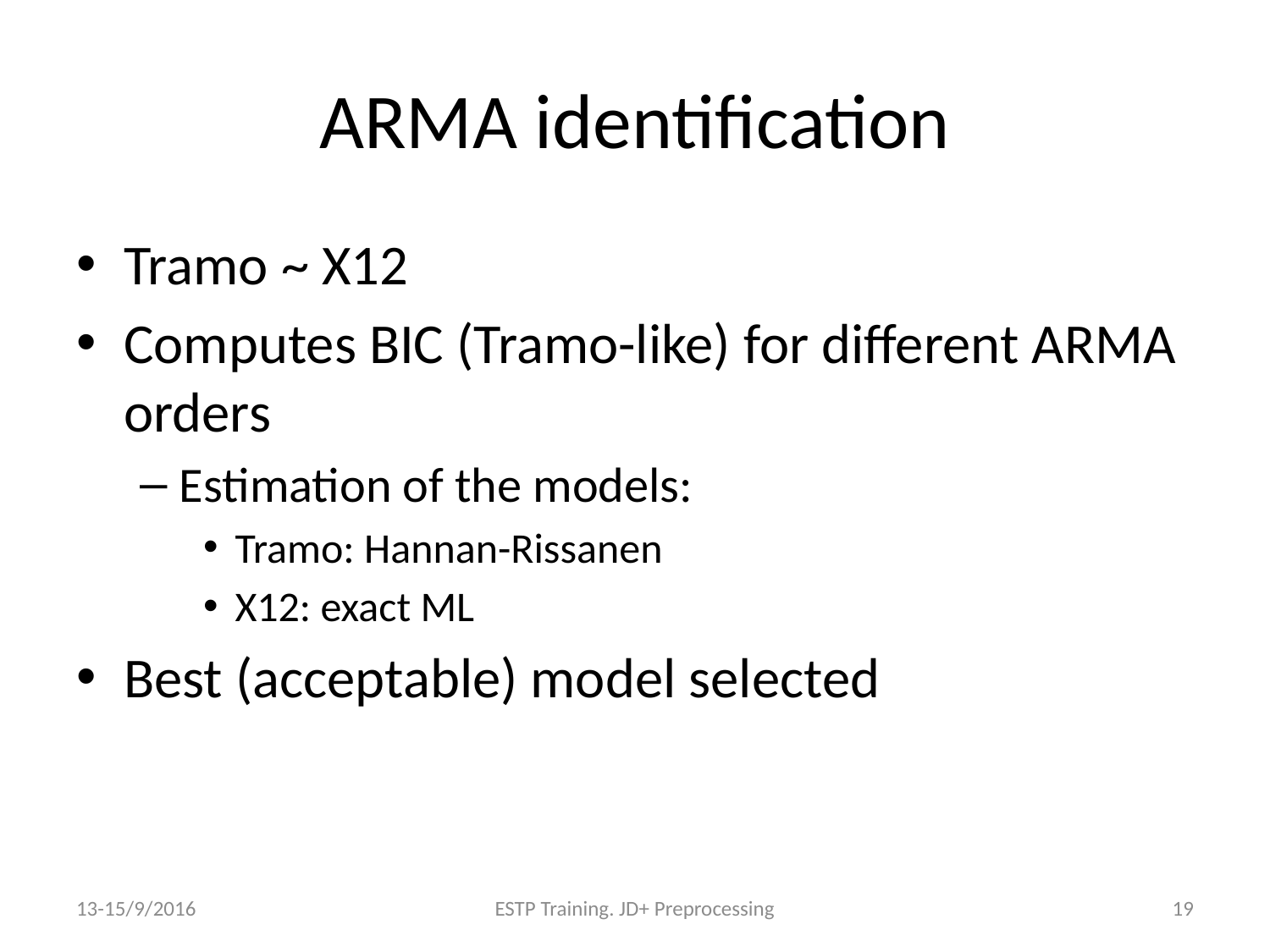

# ARMA identification
Tramo ~ X12
Computes BIC (Tramo-like) for different ARMA orders
Estimation of the models:
Tramo: Hannan-Rissanen
X12: exact ML
Best (acceptable) model selected
13-15/9/2016
ESTP Training. JD+ Preprocessing
19